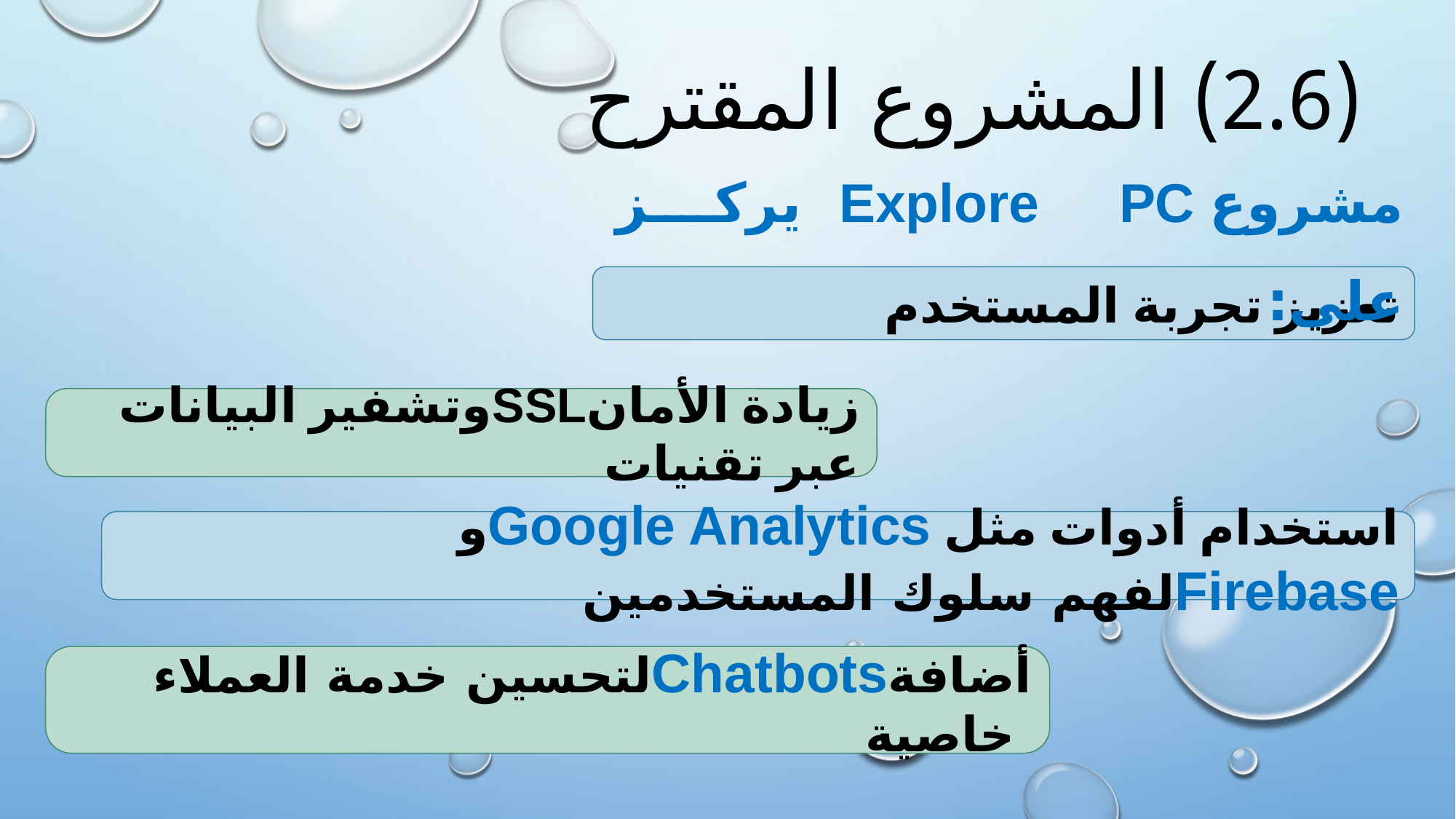

(2.6) المشروع المقترح
مشروع Explore PC  يركز على:
تعزيز تجربة المستخدم
 وتشفير البياناتSSLزيادة الأمان عبر تقنيات
استخدام أدوات مثل Google Analyticsو Firebaseلفهم سلوك المستخدمين
 لتحسين خدمة العملاءChatbotsأضافة خاصية